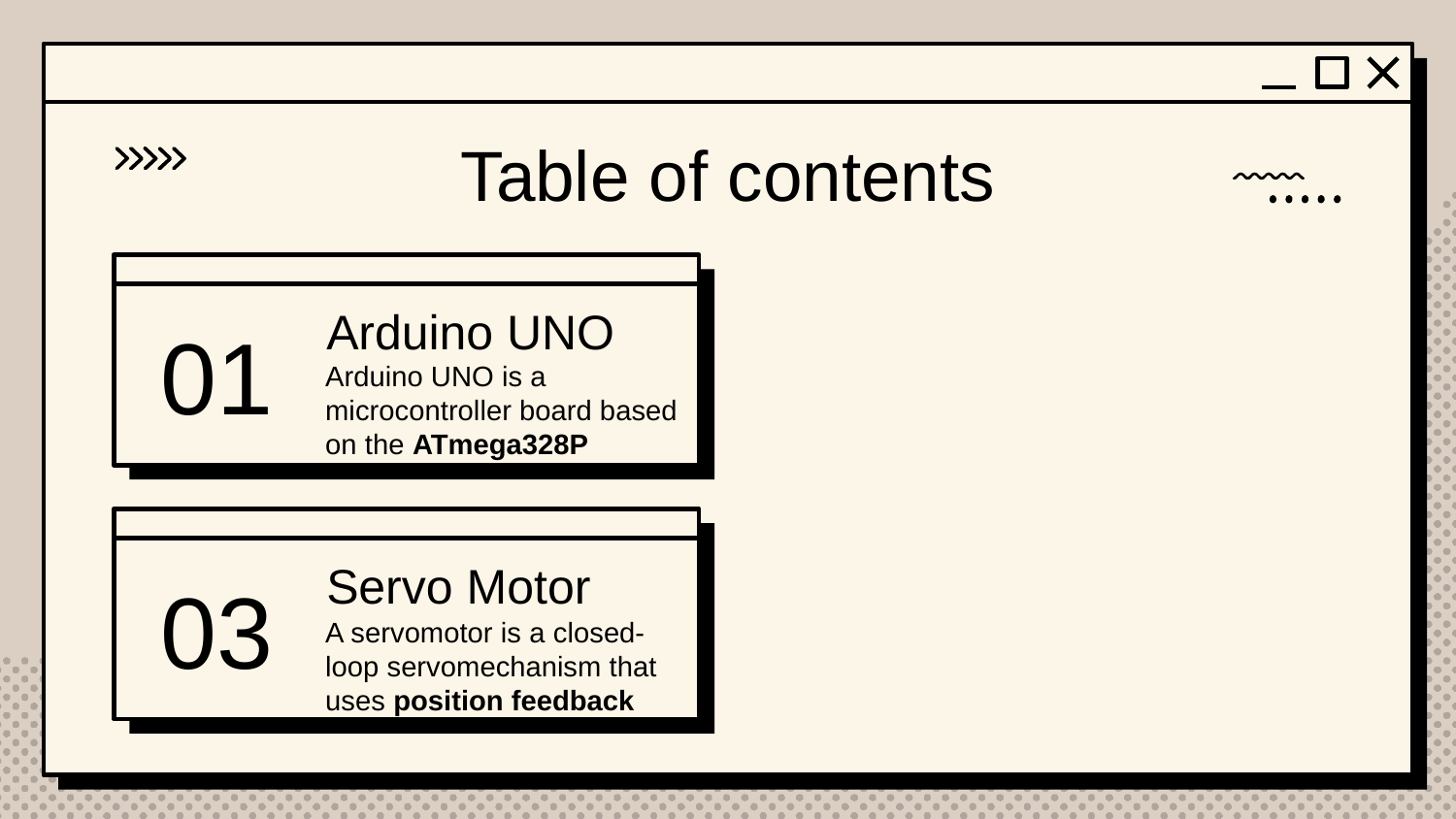

Table of contents

Color Sensor
02
# 01
Arduino UNO
A color sensor has color filters (Red, Green, and Blue)
Arduino UNO is a microcontroller board based on the ATmega328P

04
Jump Wire
03
Servo Motor
RF jumper cables - Jumper cables is a smaller and more bendable corrugated cable
A servomotor is a closed-loop servomechanism that uses position feedback